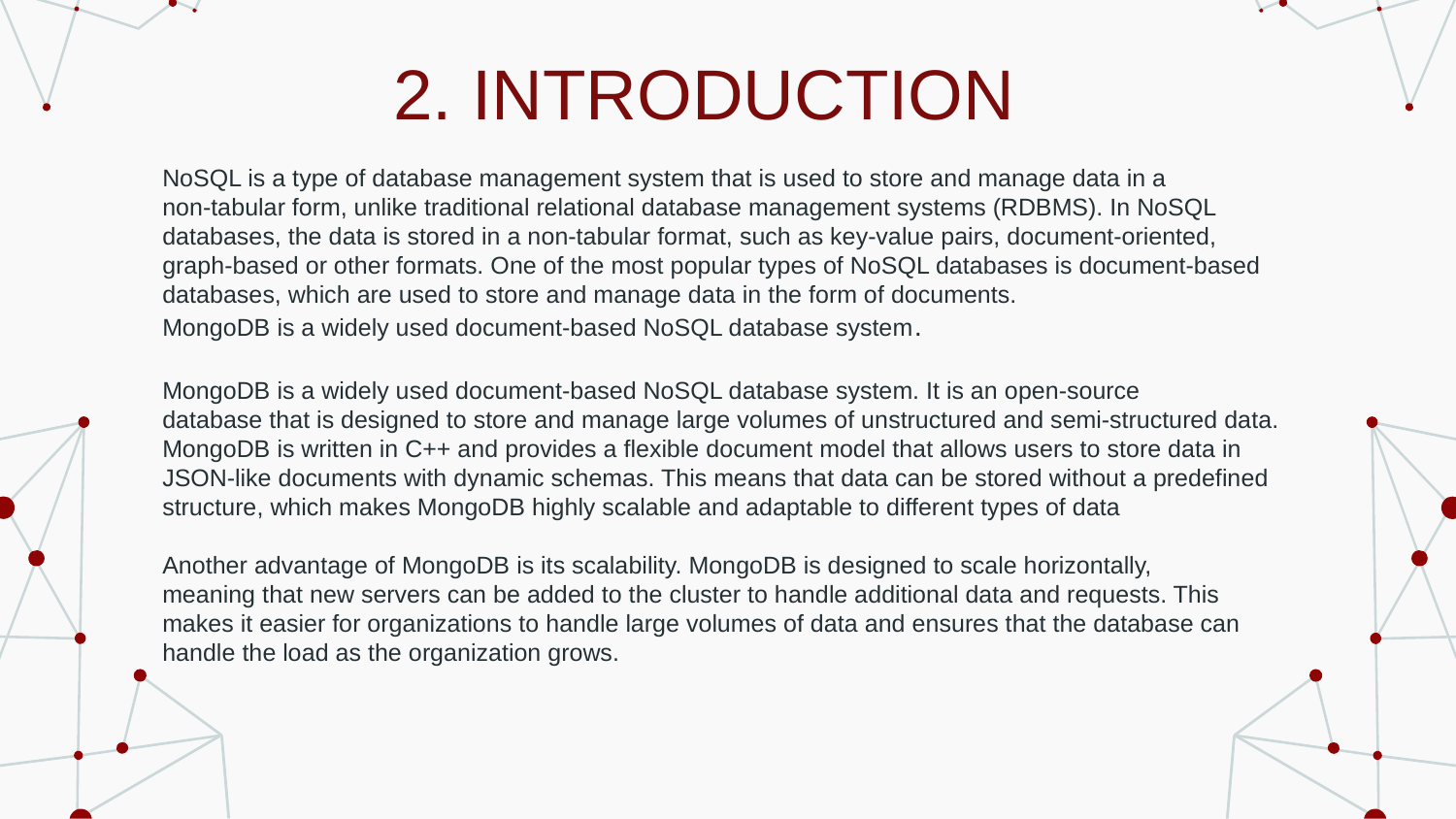

# 2. INTRODUCTION
NoSQL is a type of database management system that is used to store and manage data in a
non-tabular form, unlike traditional relational database management systems (RDBMS). In NoSQL
databases, the data is stored in a non-tabular format, such as key-value pairs, document-oriented,
graph-based or other formats. One of the most popular types of NoSQL databases is document-based
databases, which are used to store and manage data in the form of documents.
MongoDB is a widely used document-based NoSQL database system.

MongoDB is a widely used document-based NoSQL database system. It is an open-source
database that is designed to store and manage large volumes of unstructured and semi-structured data.
MongoDB is written in C++ and provides a flexible document model that allows users to store data in
JSON-like documents with dynamic schemas. This means that data can be stored without a predefined
structure, which makes MongoDB highly scalable and adaptable to different types of data

Another advantage of MongoDB is its scalability. MongoDB is designed to scale horizontally,
meaning that new servers can be added to the cluster to handle additional data and requests. This
makes it easier for organizations to handle large volumes of data and ensures that the database can
handle the load as the organization grows.